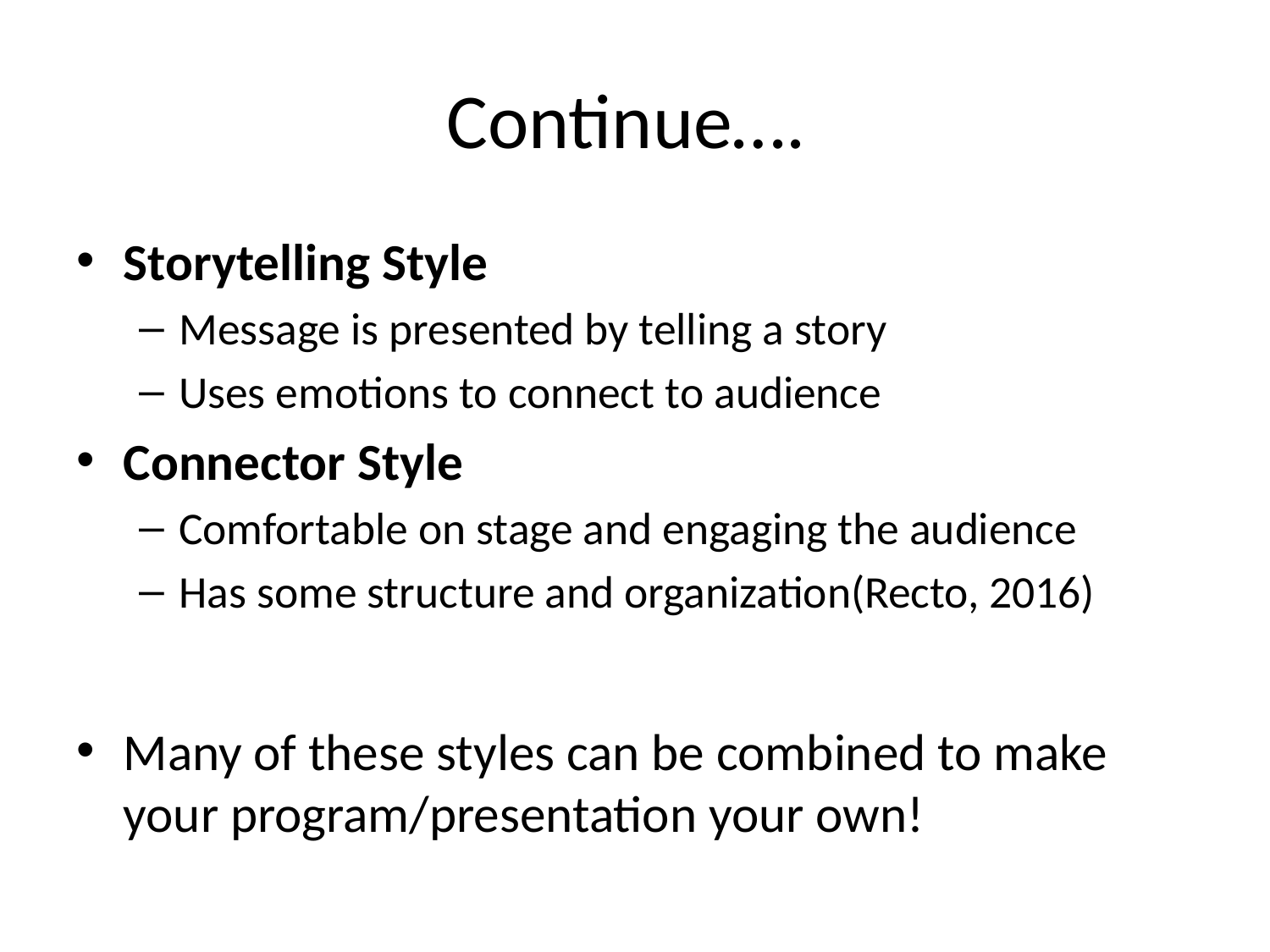

# Continue….
Storytelling Style
Message is presented by telling a story
Uses emotions to connect to audience
Connector Style
Comfortable on stage and engaging the audience
Has some structure and organization(Recto, 2016)

Many of these styles can be combined to make your program/presentation your own!